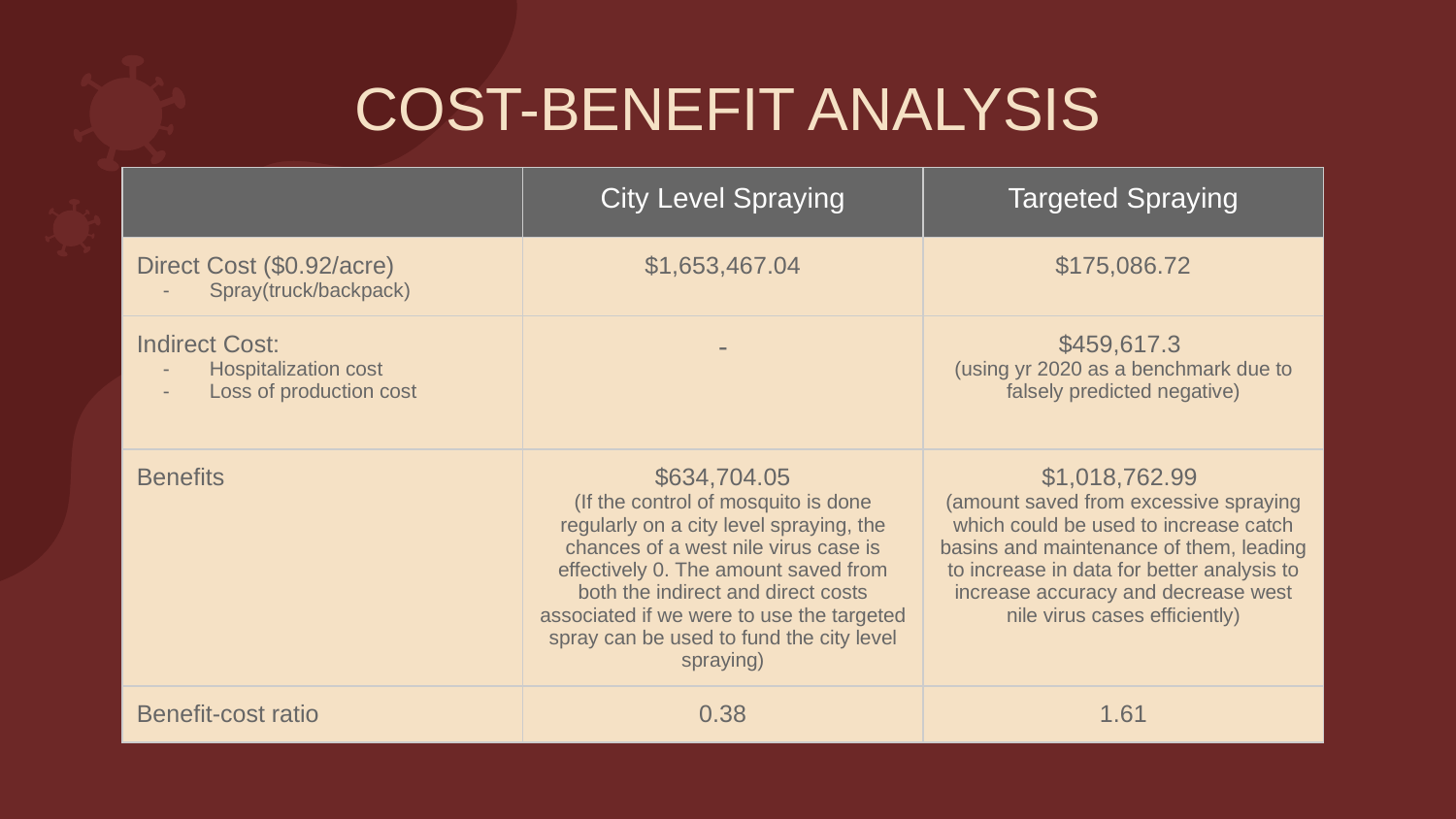

# COST-BENEFIT ANALYSIS
|  | City Level Spraying | Targeted Spraying |
| --- | --- | --- |
| Direct Cost ($0.92/acre) Spray(truck/backpack) | $1,653,467.04 | $175,086.72 |
| Indirect Cost: Hospitalization cost Loss of production cost | - | $459,617.3 (using yr 2020 as a benchmark due to falsely predicted negative) |
| Benefits | $634,704.05 (If the control of mosquito is done regularly on a city level spraying, the chances of a west nile virus case is effectively 0. The amount saved from both the indirect and direct costs associated if we were to use the targeted spray can be used to fund the city level spraying) | $1,018,762.99 (amount saved from excessive spraying which could be used to increase catch basins and maintenance of them, leading to increase in data for better analysis to increase accuracy and decrease west nile virus cases efficiently) |
| Benefit-cost ratio | 0.38 | 1.61 |